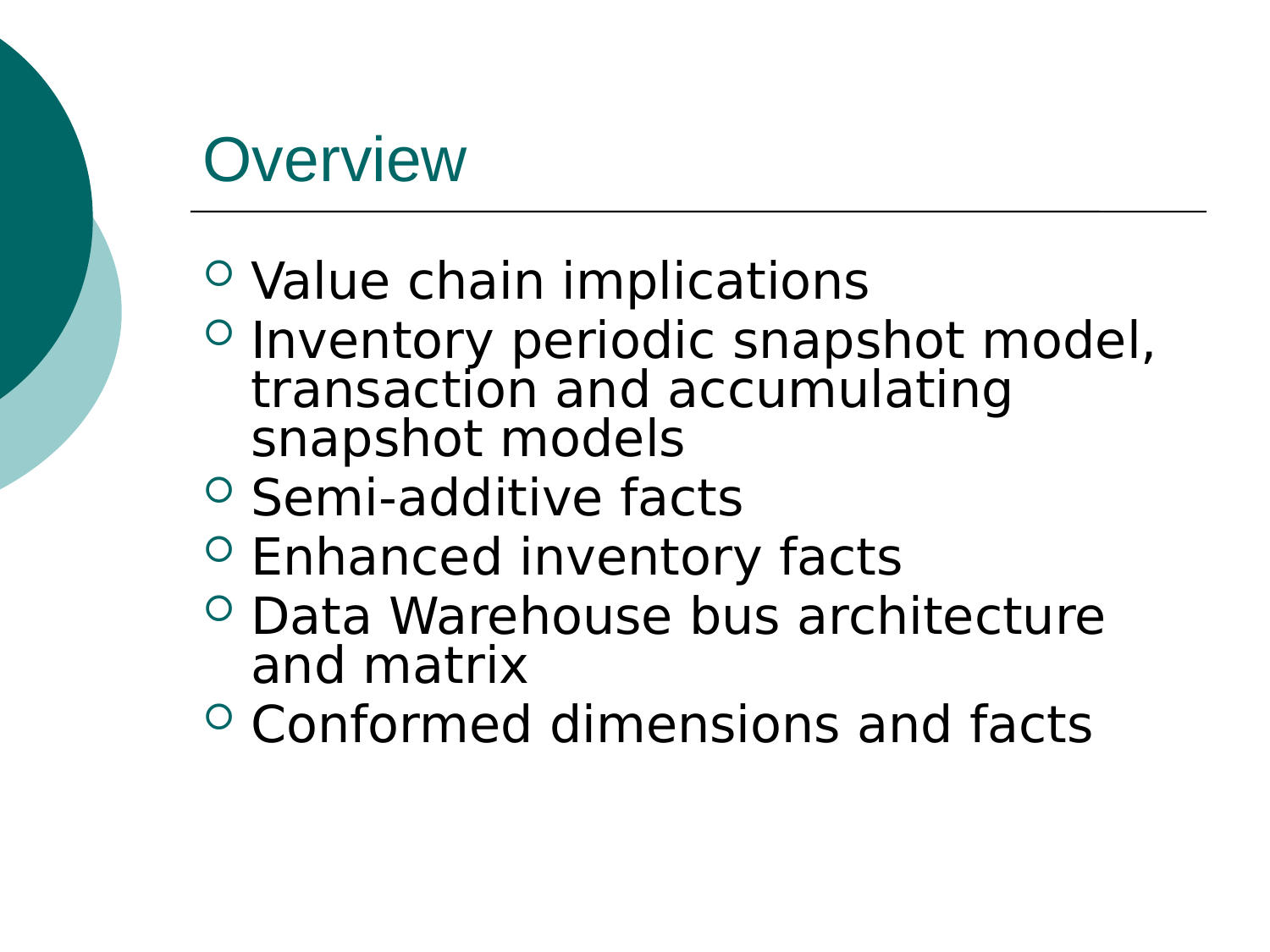

# Overview
Value chain implications
Inventory periodic snapshot model, transaction and accumulating snapshot models
Semi-additive facts
Enhanced inventory facts
Data Warehouse bus architecture and matrix
Conformed dimensions and facts